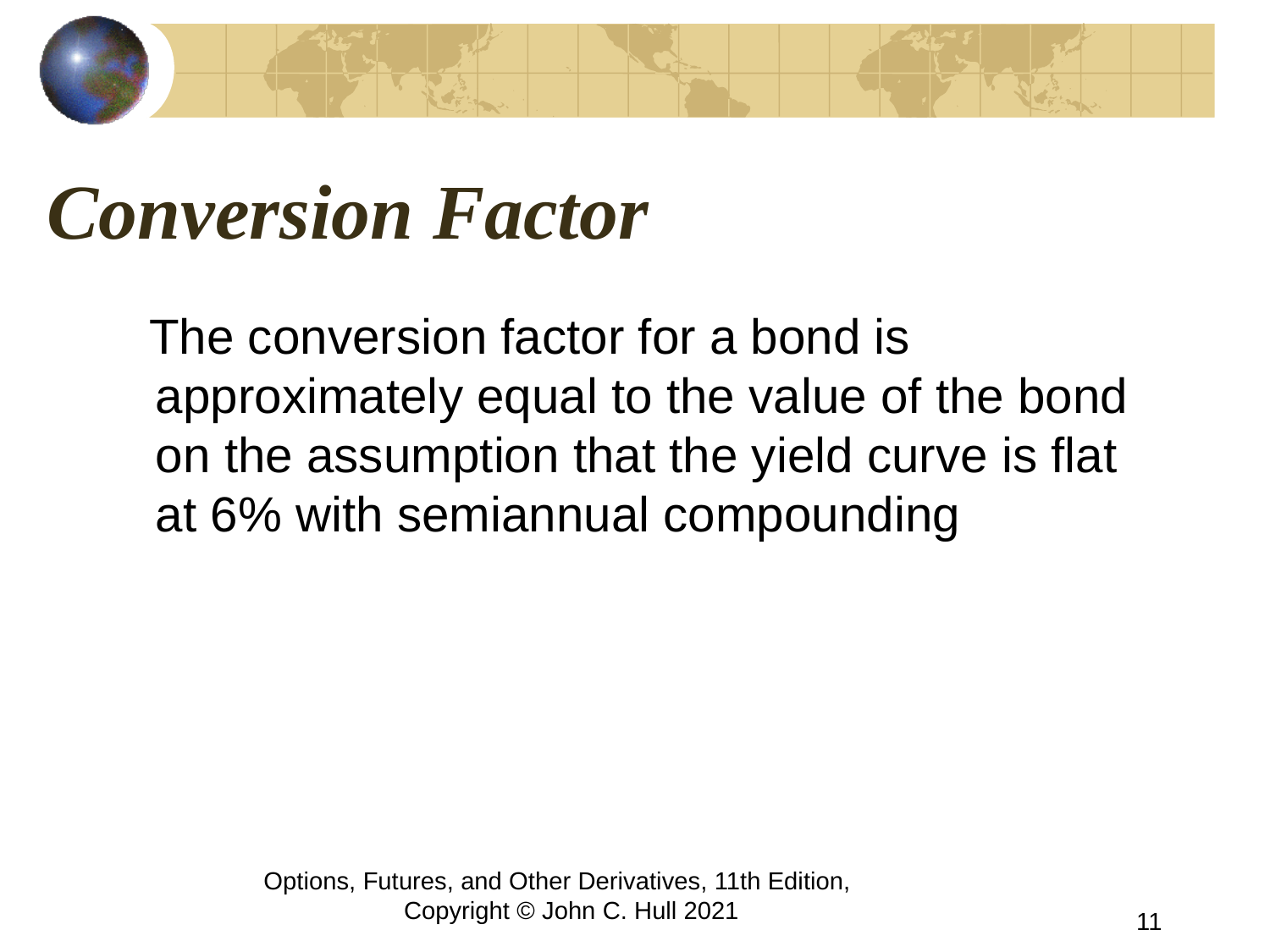

# Conversion Factor
   The conversion factor for a bond is approximately equal to the value of the bond on the assumption that the yield curve is flat at 6% with semiannual compounding
Options, Futures, and Other Derivatives, 11th Edition,     Copyright © John C. Hull 2021
11